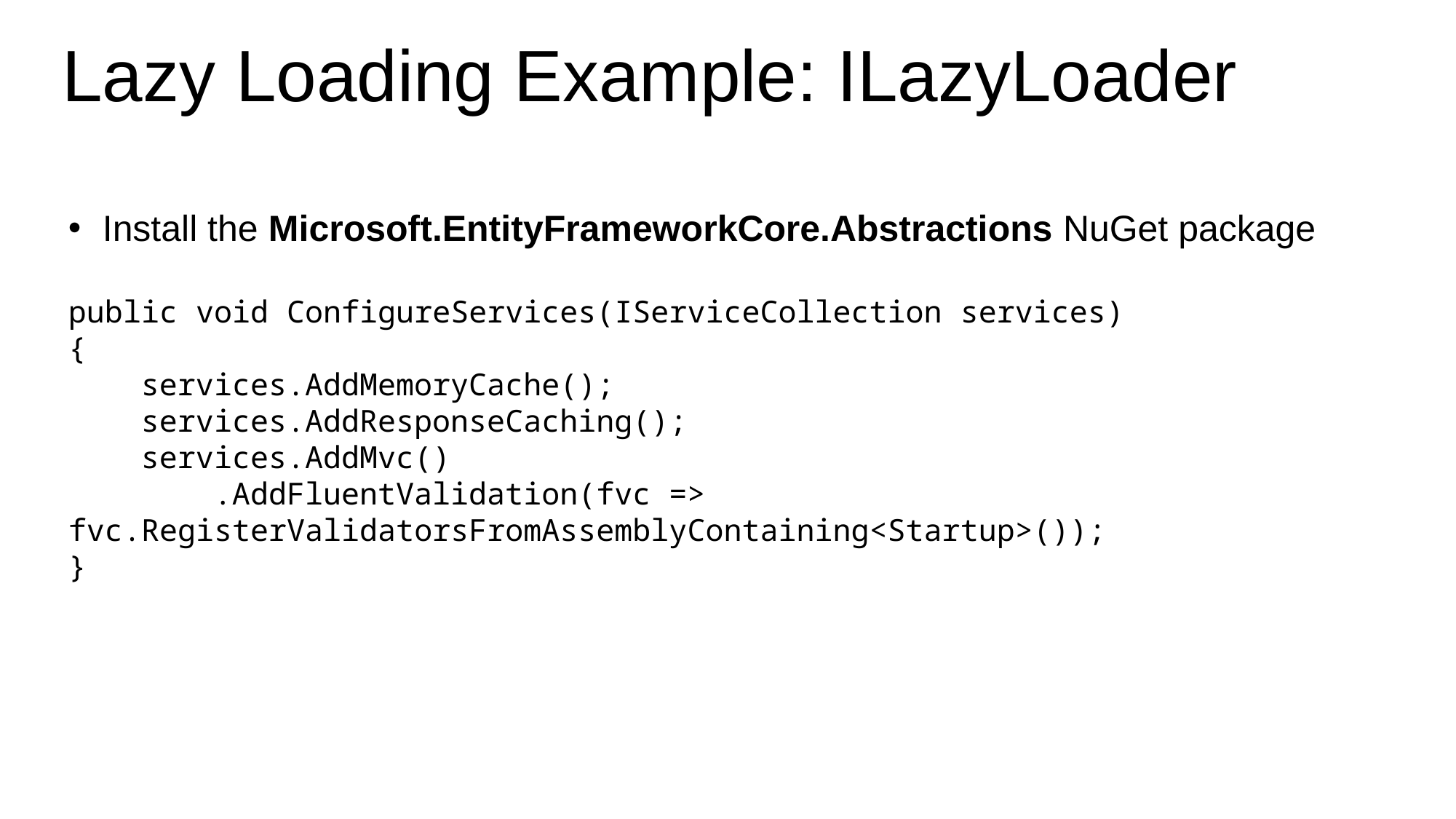

# Lazy Loading Example: ILazyLoader
Install the Microsoft.EntityFrameworkCore.Abstractions NuGet package

public void ConfigureServices(IServiceCollection services)
{
    services.AddMemoryCache();
    services.AddResponseCaching();
    services.AddMvc()
        .AddFluentValidation(fvc => 	fvc.RegisterValidatorsFromAssemblyContaining<Startup>());
}